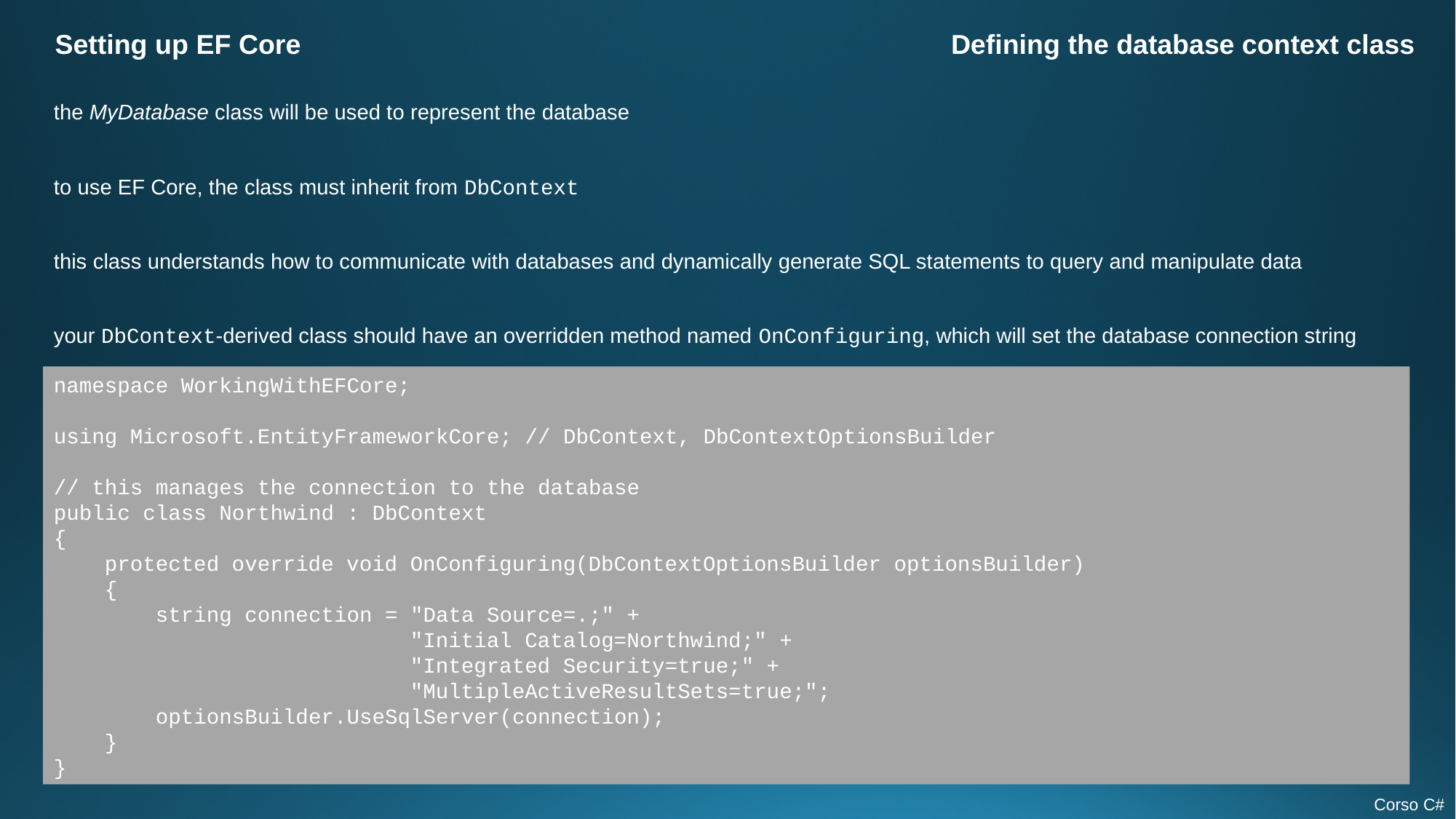

Setting up EF Core
Defining the database context class
the MyDatabase class will be used to represent the database
to use EF Core, the class must inherit from DbContext
this class understands how to communicate with databases and dynamically generate SQL statements to query and manipulate data
your DbContext-derived class should have an overridden method named OnConfiguring, which will set the database connection string
namespace WorkingWithEFCore;

using Microsoft.EntityFrameworkCore; // DbContext, DbContextOptionsBuilder

// this manages the connection to the database
public class Northwind : DbContext
{
    protected override void OnConfiguring(DbContextOptionsBuilder optionsBuilder)
    {
        string connection = "Data Source=.;" +
                            "Initial Catalog=Northwind;" +
                            "Integrated Security=true;" +
                            "MultipleActiveResultSets=true;";
        optionsBuilder.UseSqlServer(connection);
    }
}
Corso C#